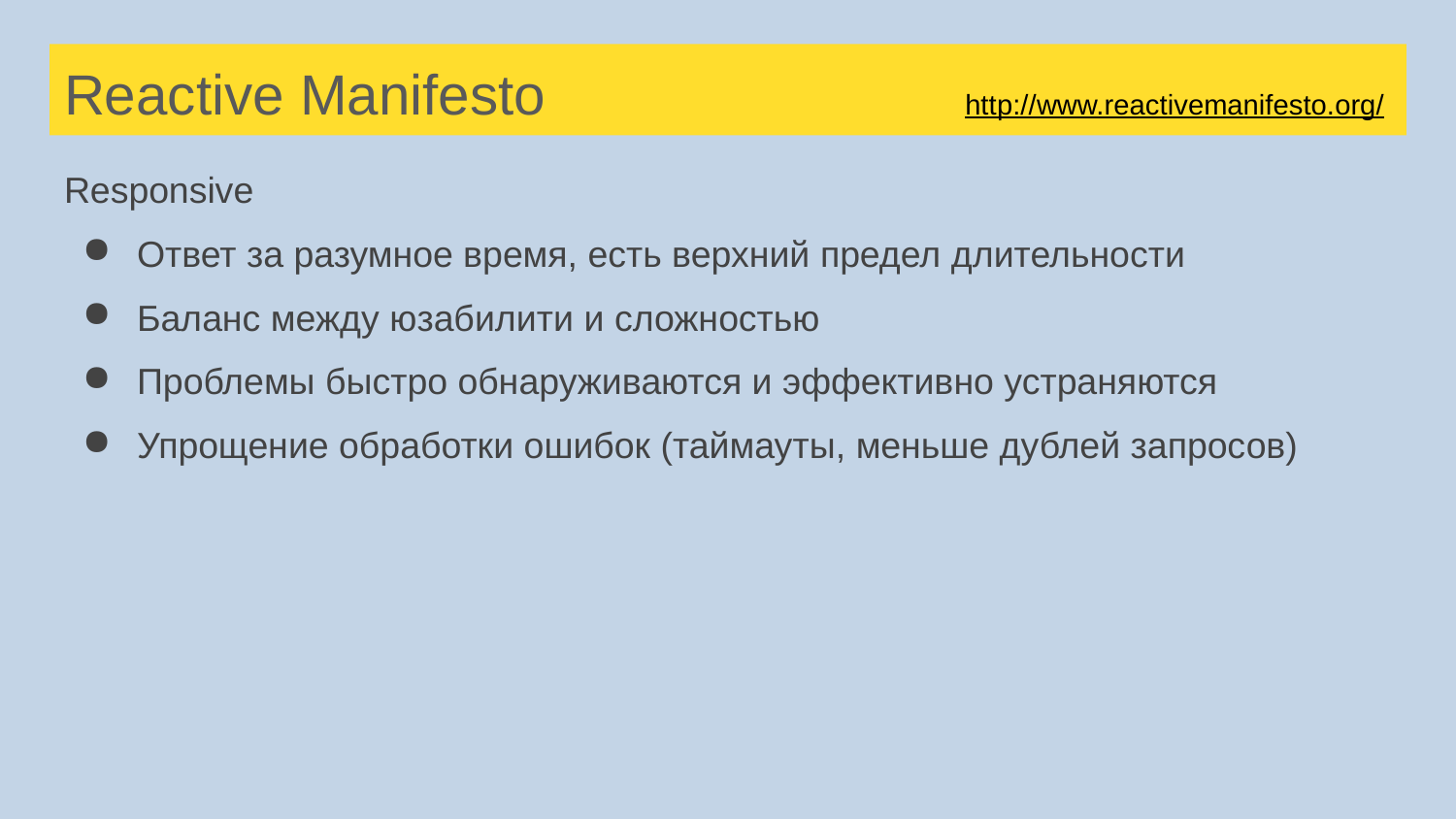

http://www.reactivemanifesto.org/
# Reactive Manifesto
Responsive
Ответ за разумное время, есть верхний предел длительности
Баланс между юзабилити и сложностью
Проблемы быстро обнаруживаются и эффективно устраняются
Упрощение обработки ошибок (таймауты, меньше дублей запросов)